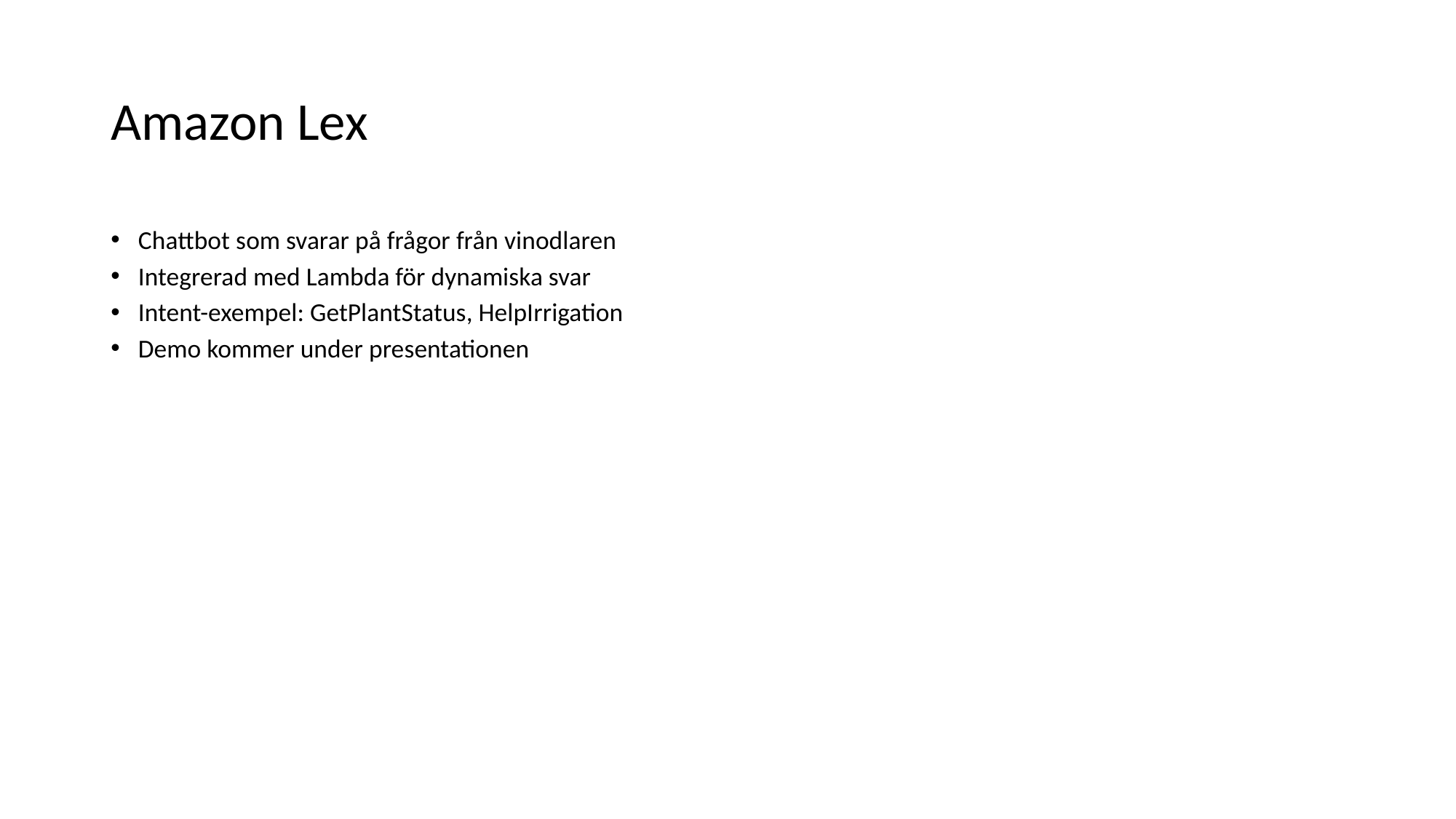

# Amazon Lex
Chattbot som svarar på frågor från vinodlaren
Integrerad med Lambda för dynamiska svar
Intent-exempel: GetPlantStatus, HelpIrrigation
Demo kommer under presentationen